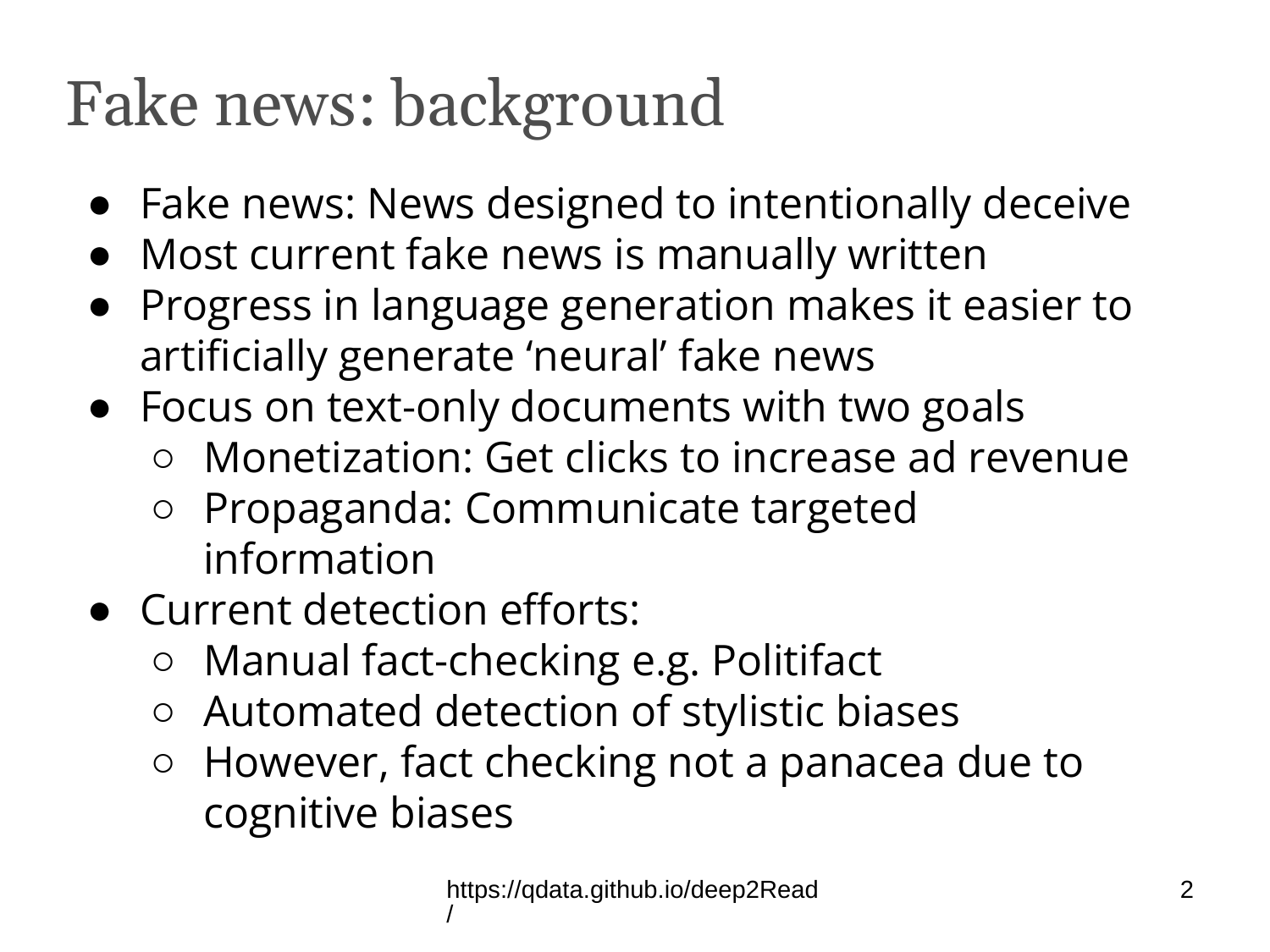

Fake news: background
Fake news: News designed to intentionally deceive
Most current fake news is manually written
Progress in language generation makes it easier to artificially generate ‘neural’ fake news
Focus on text-only documents with two goals
Monetization: Get clicks to increase ad revenue
Propaganda: Communicate targeted information
Current detection efforts:
Manual fact-checking e.g. Politifact
Automated detection of stylistic biases
However, fact checking not a panacea due to cognitive biases
https://qdata.github.io/deep2Read/
2